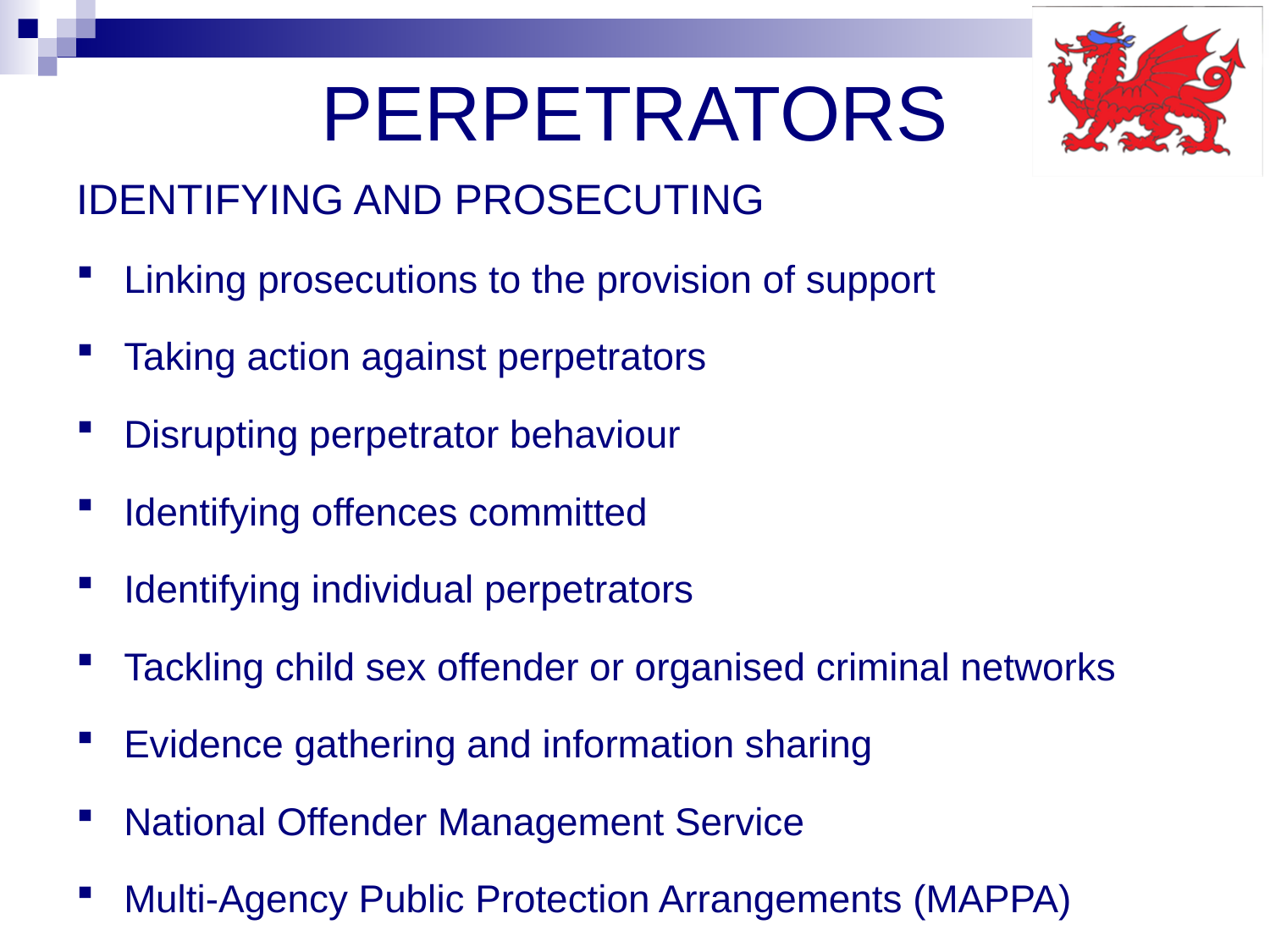

# PERPETRATORS
IDENTIFYING AND PROSECUTING
Linking prosecutions to the provision of support
Taking action against perpetrators
Disrupting perpetrator behaviour
Identifying offences committed
Identifying individual perpetrators
Tackling child sex offender or organised criminal networks
Evidence gathering and information sharing
National Offender Management Service
Multi-Agency Public Protection Arrangements (MAPPA)